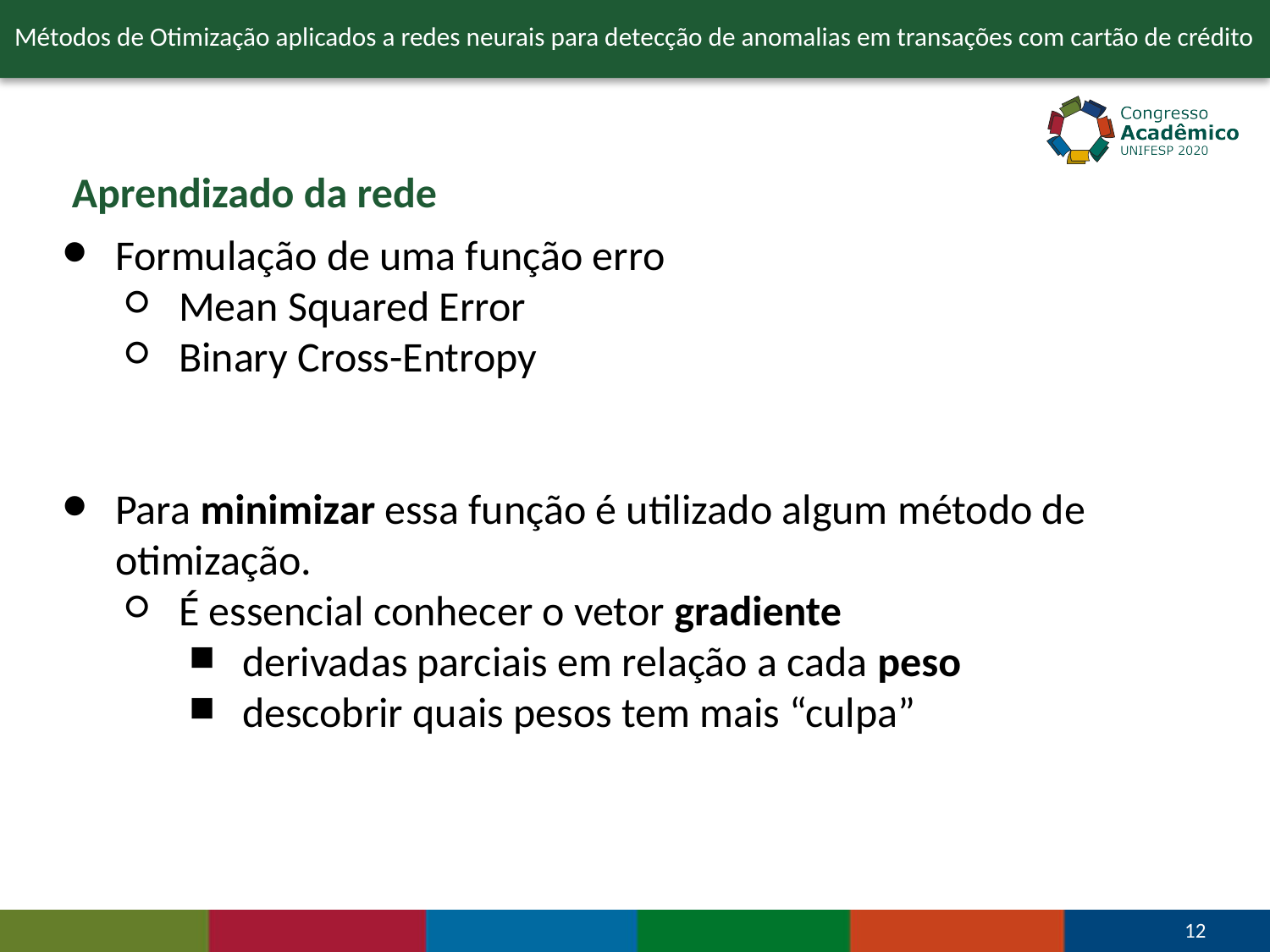

Métodos de Otimização aplicados a redes neurais para detecção de anomalias em transações com cartão de crédito
Aprendizado da rede
Formulação de uma função erro
Mean Squared Error
Binary Cross-Entropy

Para minimizar essa função é utilizado algum método de otimização.
É essencial conhecer o vetor gradiente
derivadas parciais em relação a cada peso
descobrir quais pesos tem mais “culpa”